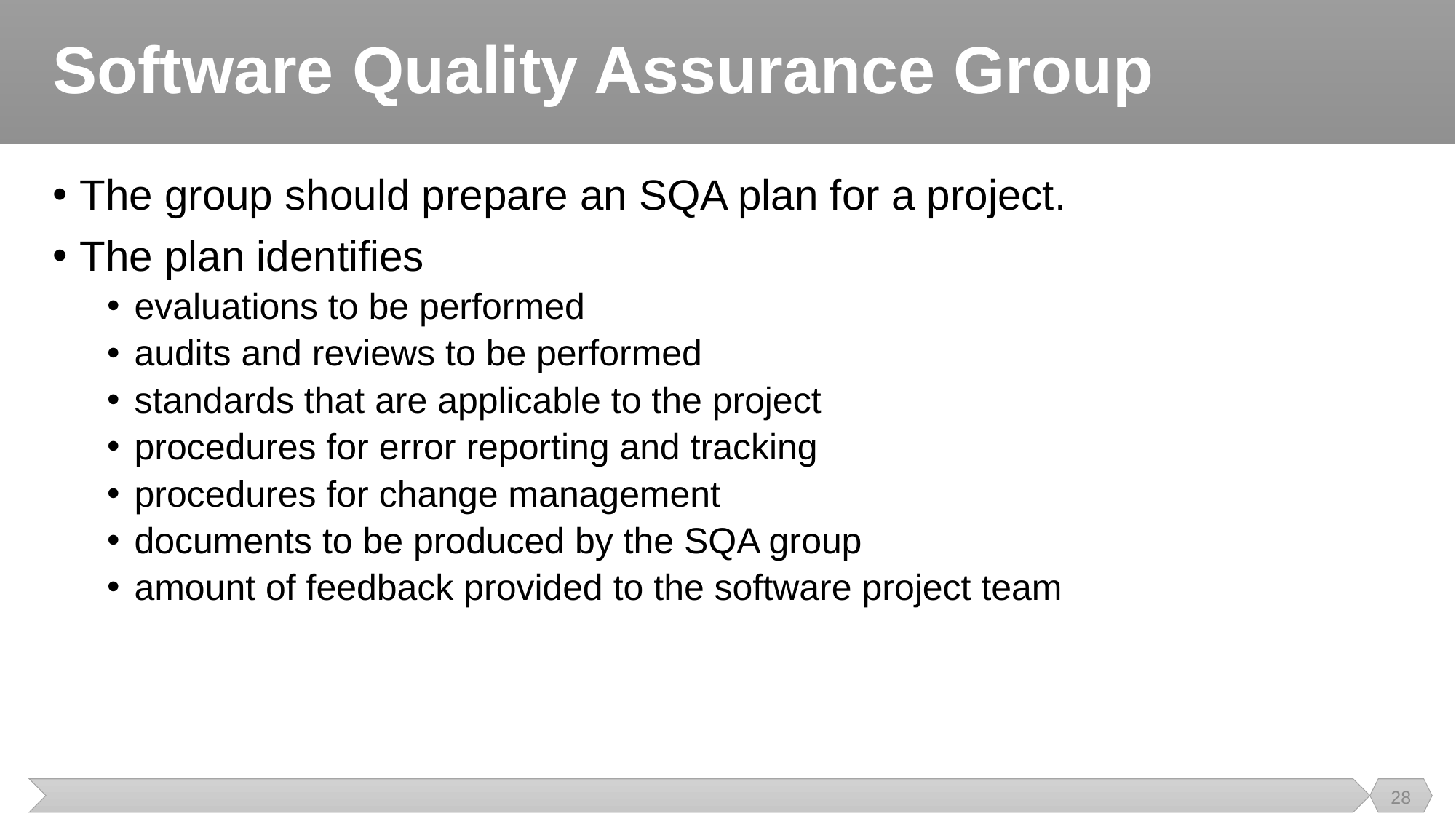

# Software Quality Assurance Group
The group should prepare an SQA plan for a project.
The plan identifies
evaluations to be performed
audits and reviews to be performed
standards that are applicable to the project
procedures for error reporting and tracking
procedures for change management
documents to be produced by the SQA group
amount of feedback provided to the software project team

28